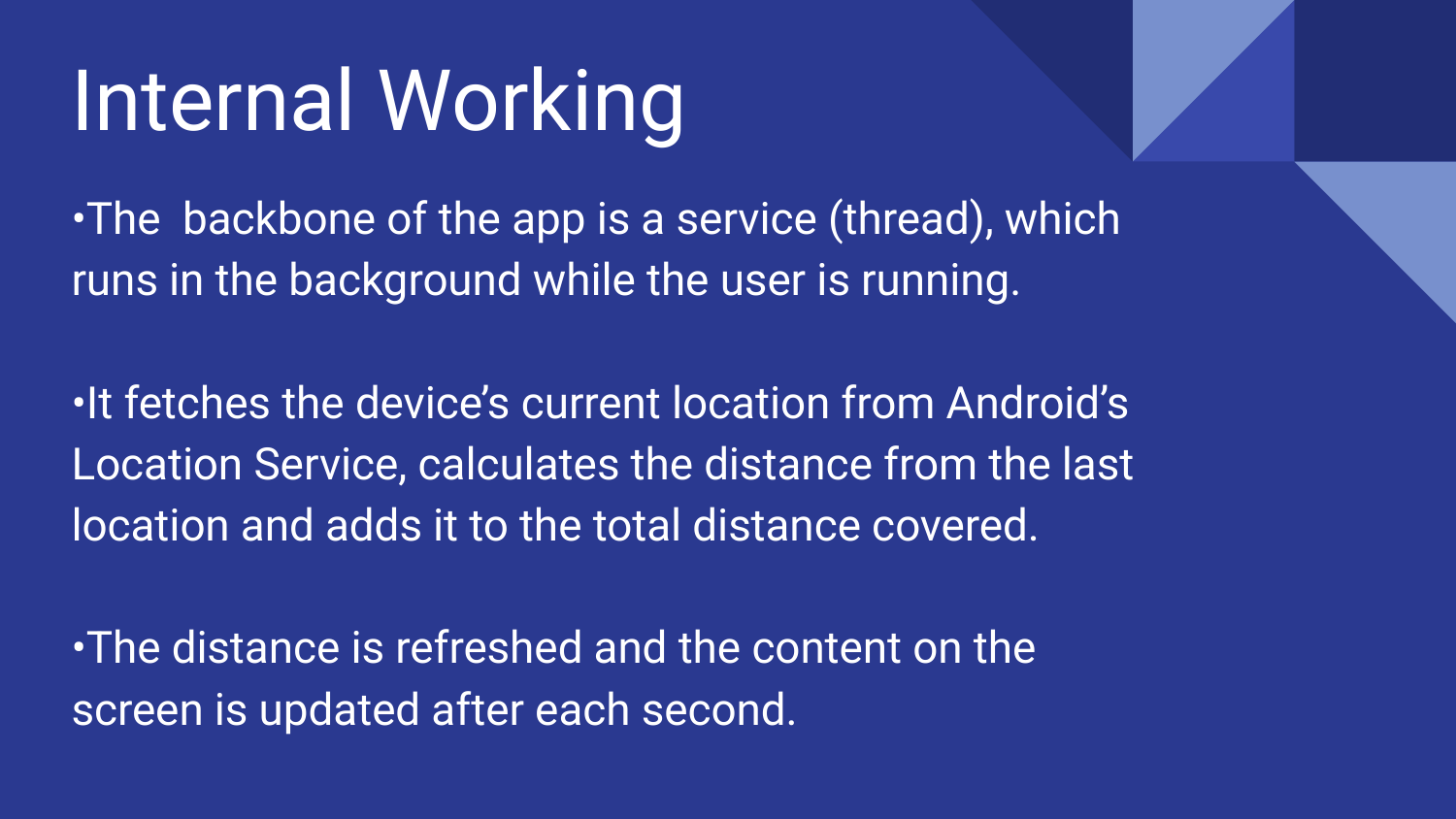

# Internal Working
•The  backbone of the app is a service (thread), which runs in the background while the user is running.

•It fetches the device’s current location from Android’s Location Service, calculates the distance from the last location and adds it to the total distance covered.

•The distance is refreshed and the content on the screen is updated after each second.